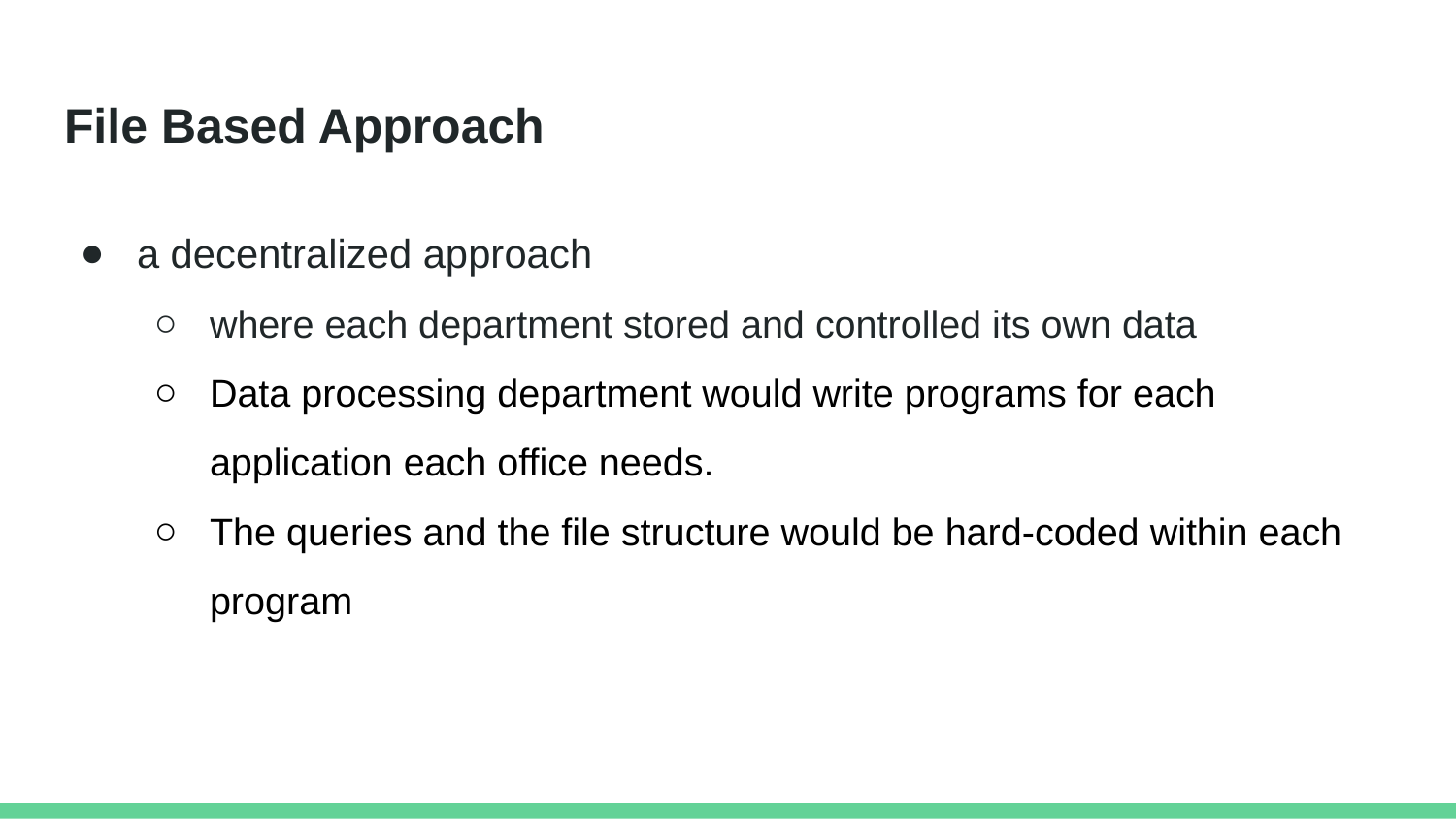

# File Based Approach

a decentralized approach
where each department stored and controlled its own data
Data processing department would write programs for each application each office needs.
The queries and the file structure would be hard-coded within each program